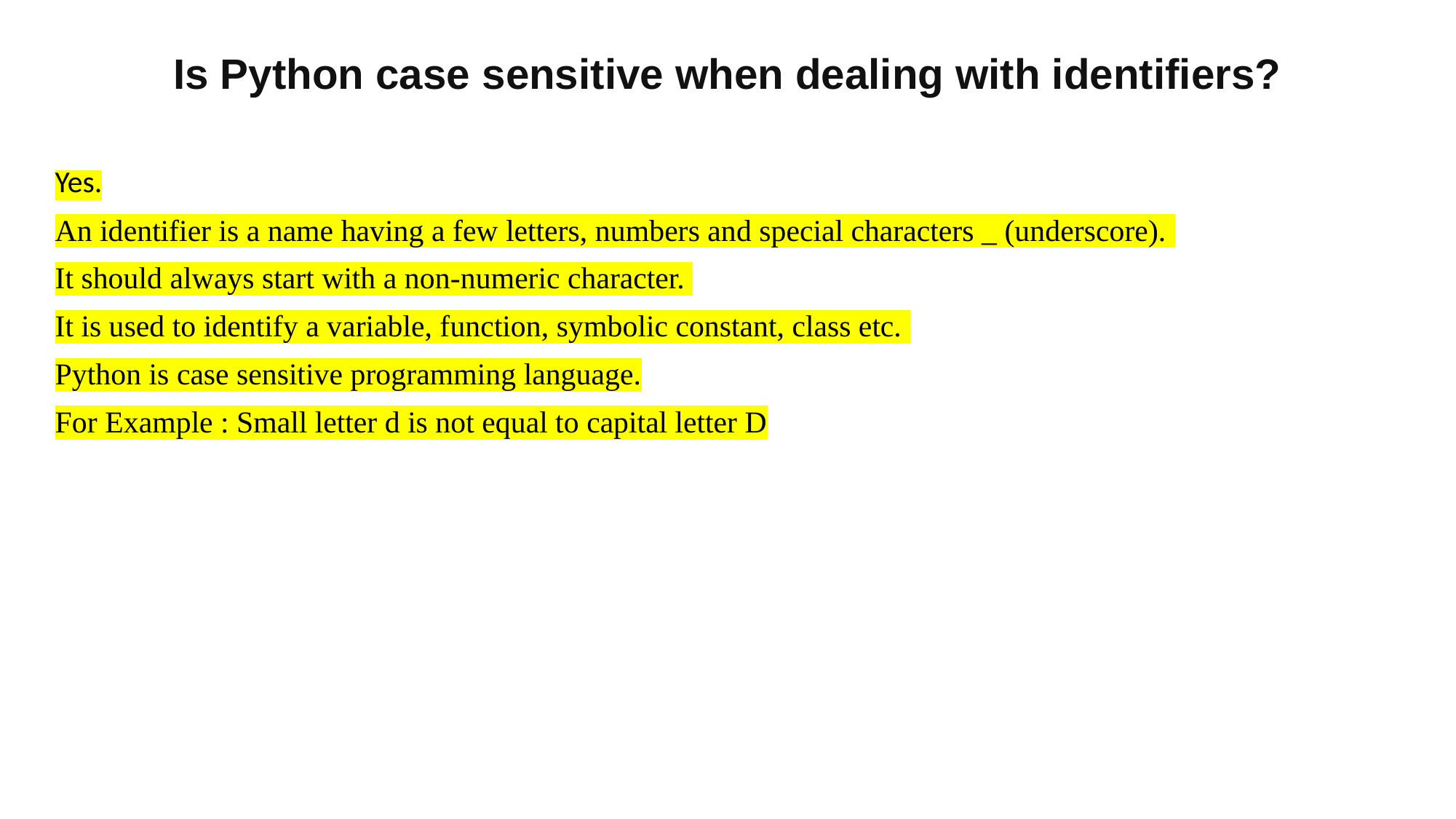

# Is Python case sensitive when dealing with identifiers?
Yes.
An identifier is a name having a few letters, numbers and special characters _ (underscore).
It should always start with a non-numeric character.
It is used to identify a variable, function, symbolic constant, class etc.
Python is case sensitive programming language.
For Example : Small letter d is not equal to capital letter D